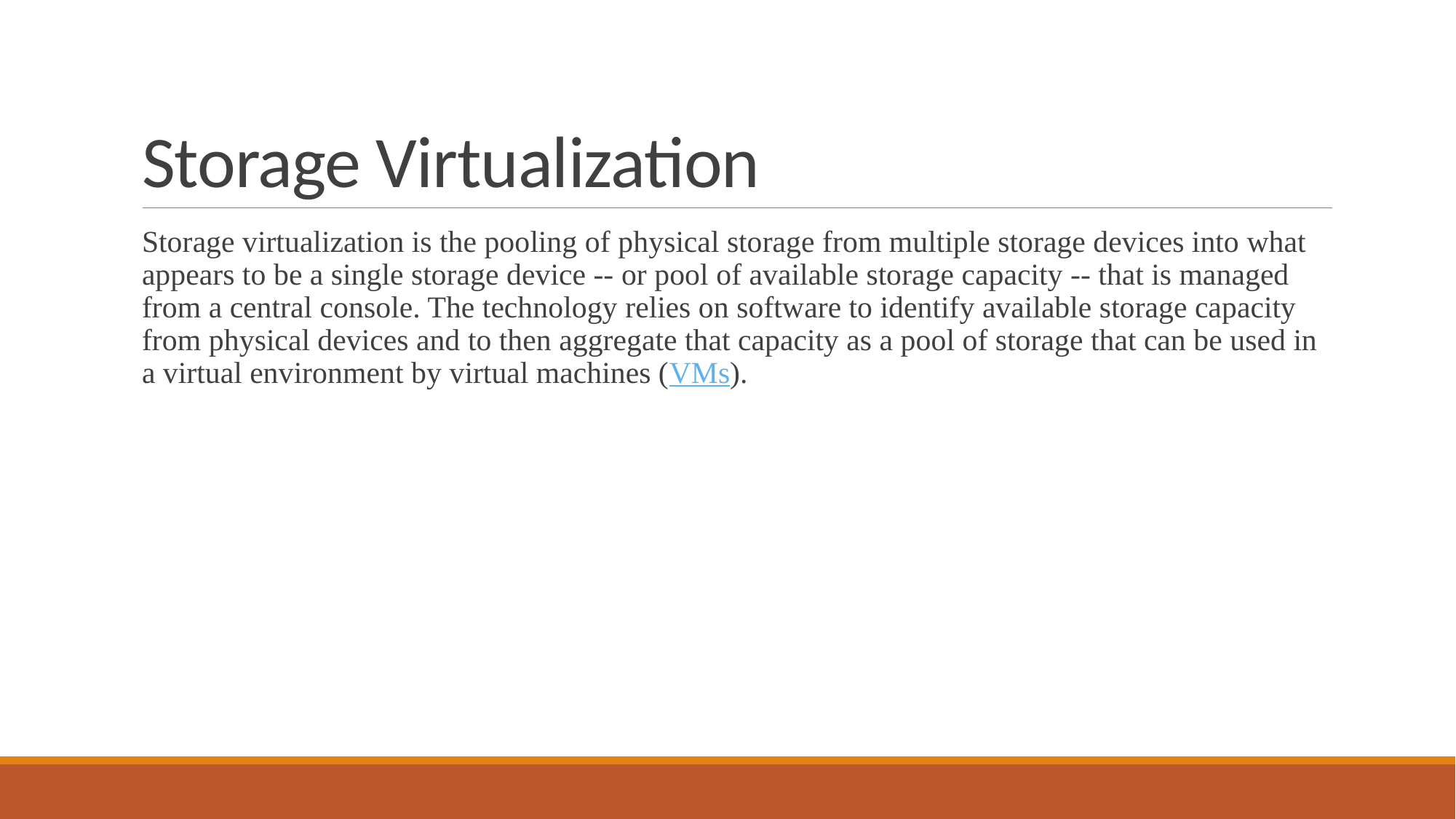

# Storage Virtualization
Storage virtualization is the pooling of physical storage from multiple storage devices into what appears to be a single storage device -- or pool of available storage capacity -- that is managed from a central console. The technology relies on software to identify available storage capacity from physical devices and to then aggregate that capacity as a pool of storage that can be used in a virtual environment by virtual machines (VMs).